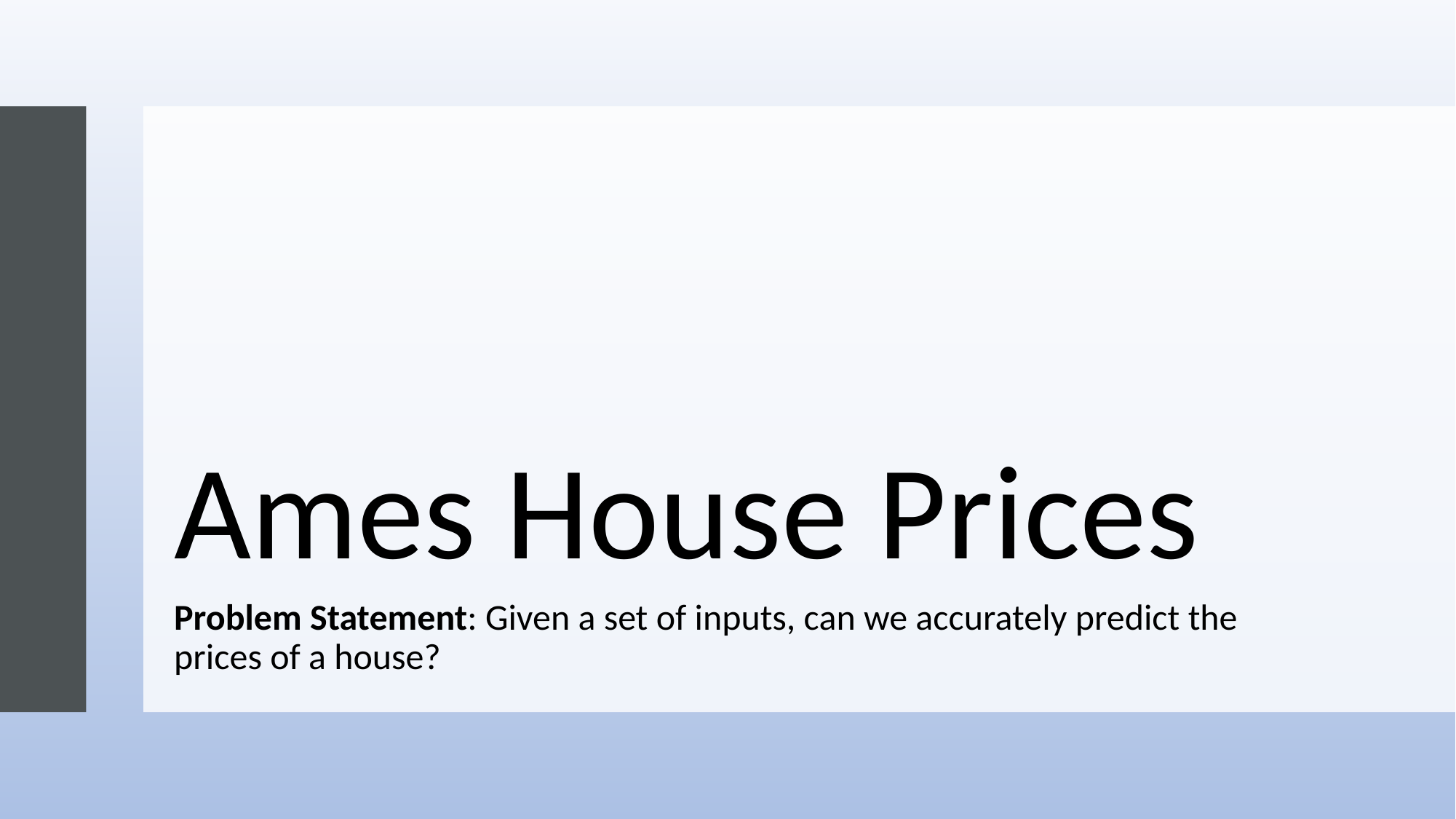

# Ames House Prices
Problem Statement: Given a set of inputs, can we accurately predict the prices of a house?